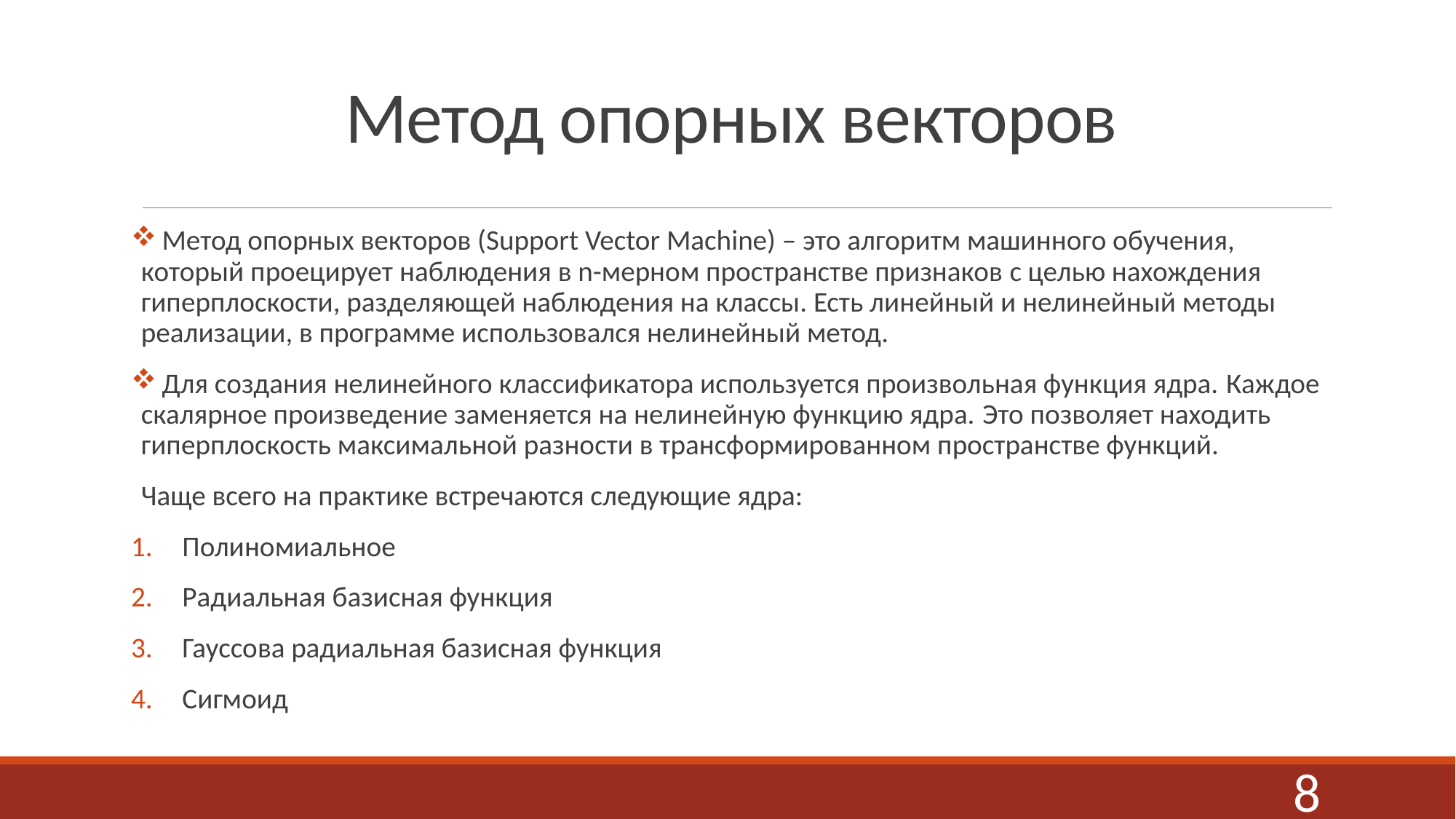

# Метод опорных векторов
 Метод опорных векторов (Support Vector Machine) – это алгоритм машинного обучения, который проецирует наблюдения в n-мерном пространстве признаков с целью нахождения гиперплоскости, разделяющей наблюдения на классы. Есть линейный и нелинейный методы реализации, в программе использовался нелинейный метод.
 Для создания нелинейного классификатора используется произвольная функция ядра. Каждое скалярное произведение заменяется на нелинейную функцию ядра. Это позволяет находить гиперплоскость максимальной разности в трансформированном пространстве функций.
Чаще всего на практике встречаются следующие ядра:
Полиномиальное
Радиальная базисная функция
Гауссова радиальная базисная функция
Сигмоид

8